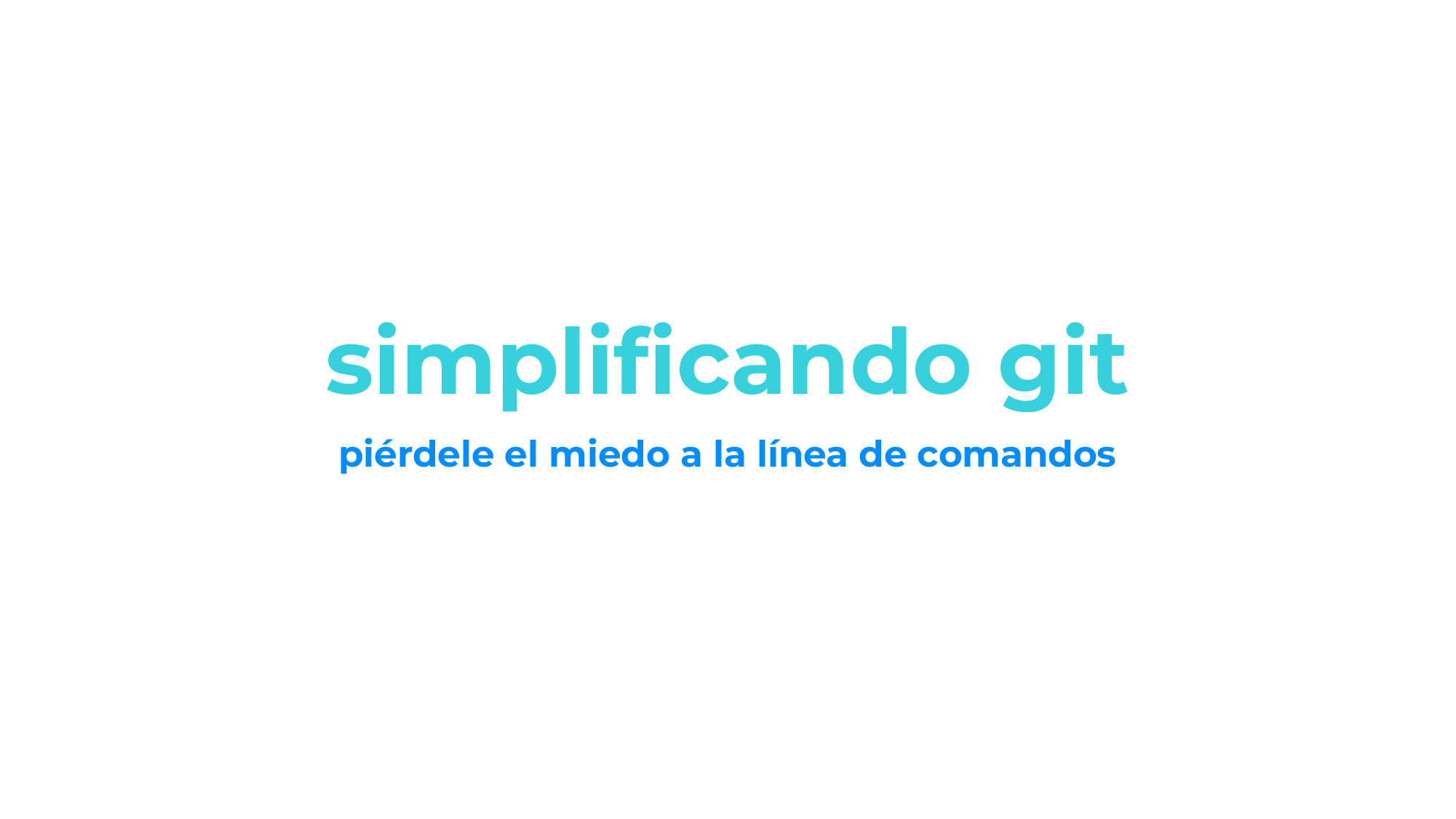

# simplificando git
piérdele el miedo a la línea de comandos